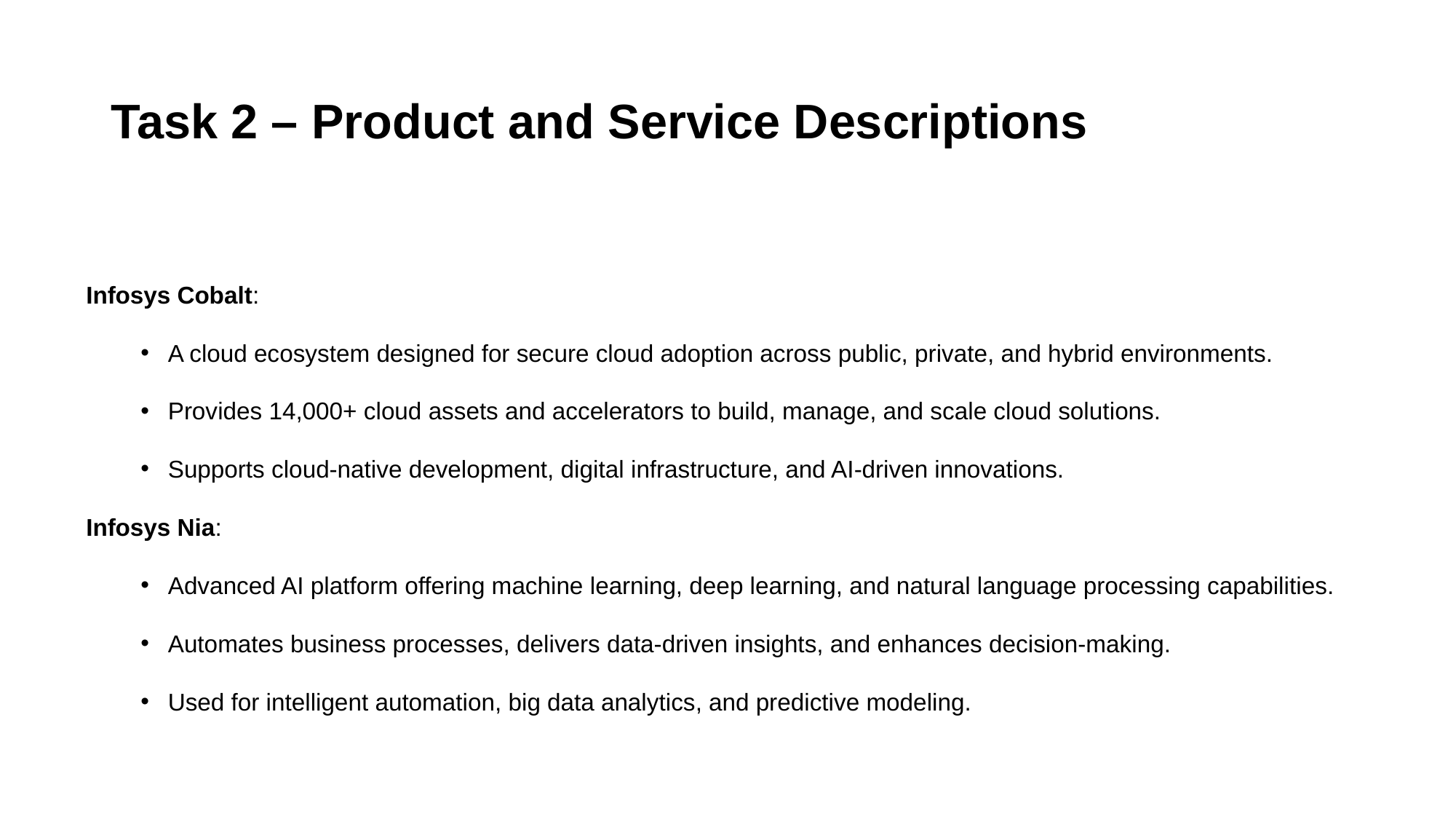

# Task 2 – Product and Service Descriptions
Infosys Cobalt:
A cloud ecosystem designed for secure cloud adoption across public, private, and hybrid environments.
Provides 14,000+ cloud assets and accelerators to build, manage, and scale cloud solutions.
Supports cloud-native development, digital infrastructure, and AI-driven innovations.
Infosys Nia:
Advanced AI platform offering machine learning, deep learning, and natural language processing capabilities.
Automates business processes, delivers data-driven insights, and enhances decision-making.
Used for intelligent automation, big data analytics, and predictive modeling.